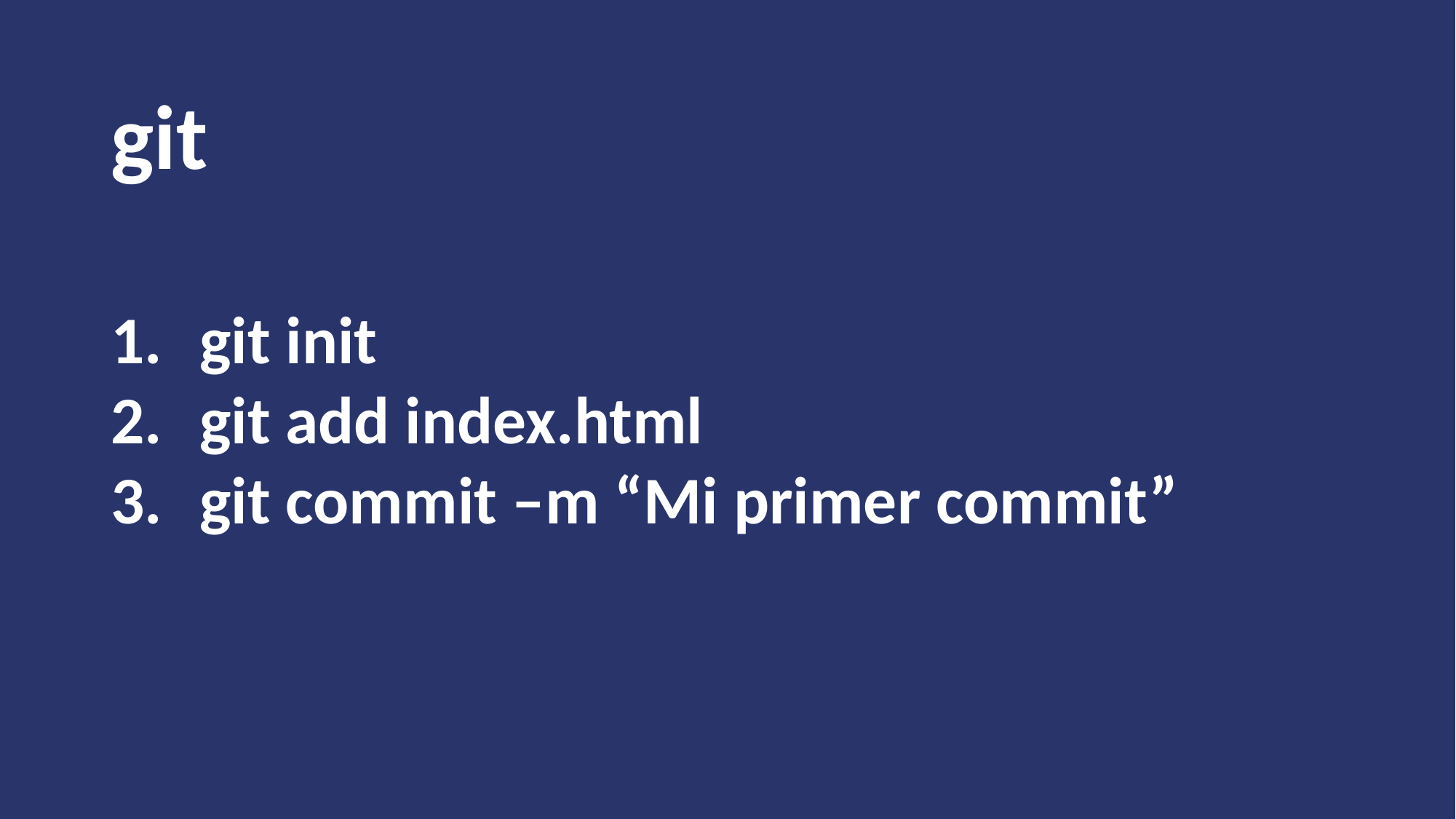

git

git init
git add index.html
git commit –m “Mi primer commit”